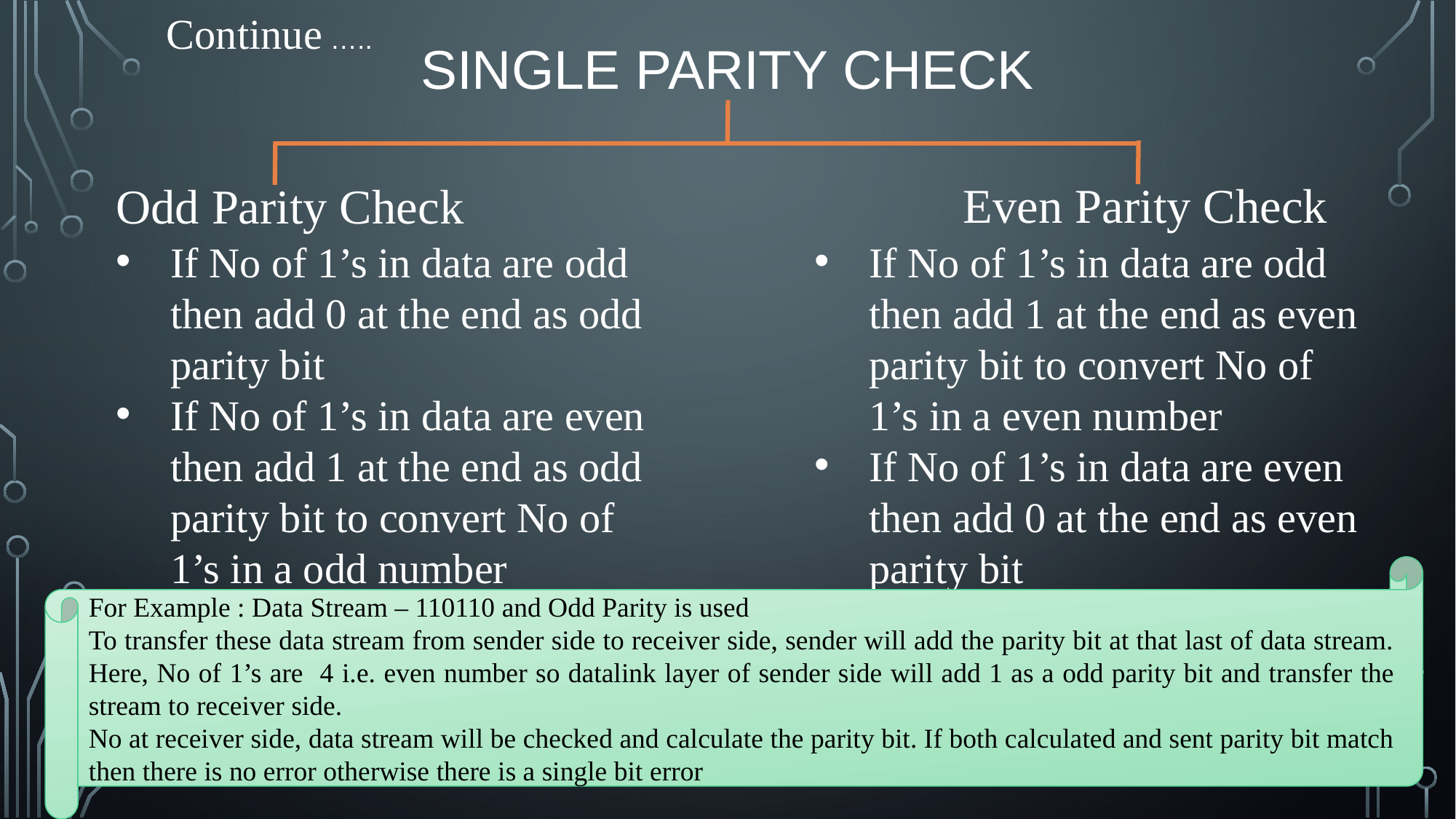

# Single Parity Check
Continue …..
Even Parity Check
Odd Parity Check
If No of 1’s in data are odd then add 0 at the end as odd parity bit
If No of 1’s in data are even then add 1 at the end as odd parity bit to convert No of 1’s in a odd number
If No of 1’s in data are odd then add 1 at the end as even parity bit to convert No of 1’s in a even number
If No of 1’s in data are even then add 0 at the end as even parity bit
For Example : Data Stream – 110110 and Odd Parity is used
To transfer these data stream from sender side to receiver side, sender will add the parity bit at that last of data stream. Here, No of 1’s are  4 i.e. even number so datalink layer of sender side will add 1 as a odd parity bit and transfer the stream to receiver side.
No at receiver side, data stream will be checked and calculate the parity bit. If both calculated and sent parity bit match then there is no error otherwise there is a single bit error